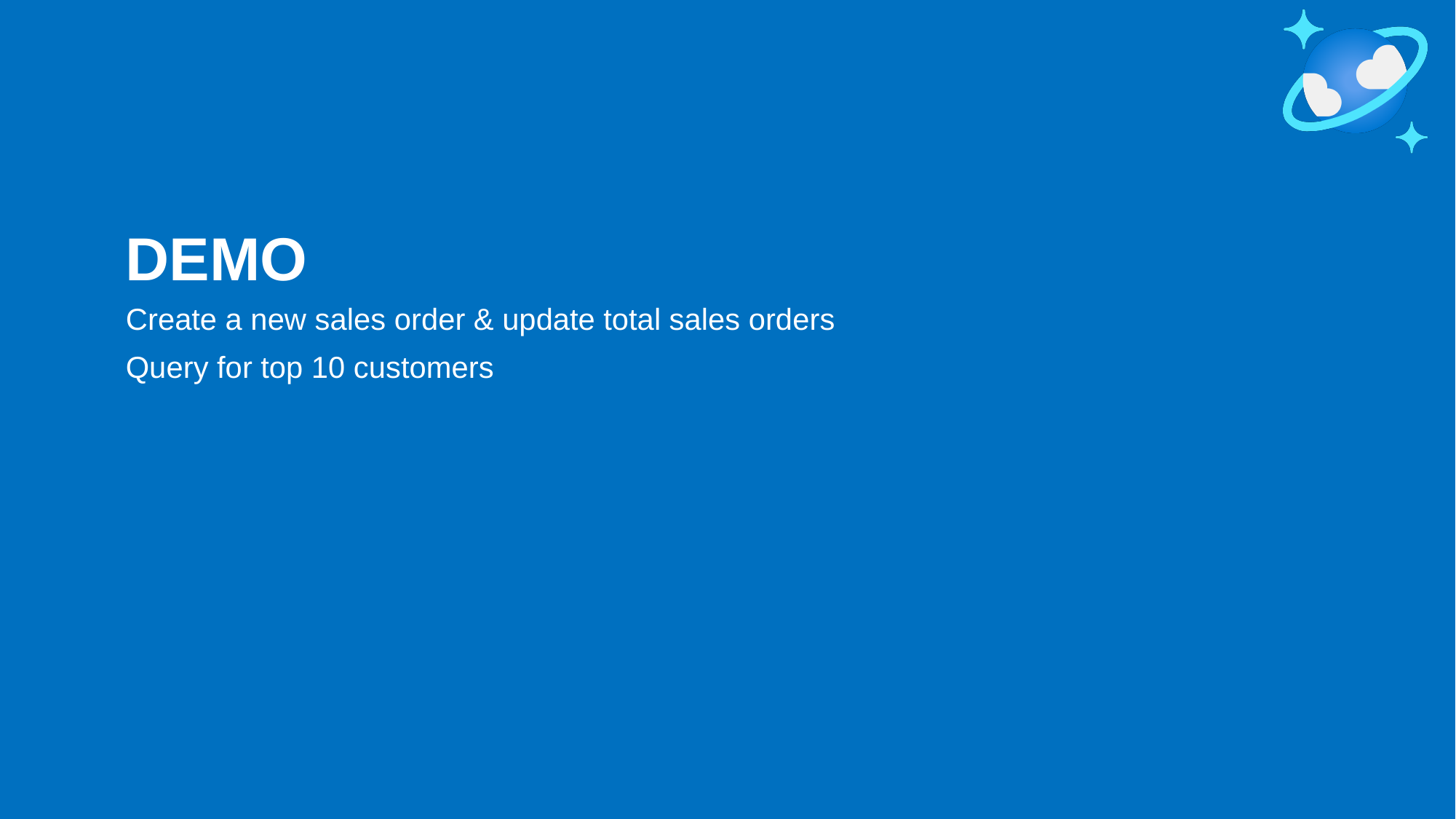

# Demo
Create a new sales order & update total sales orders
Query for top 10 customers